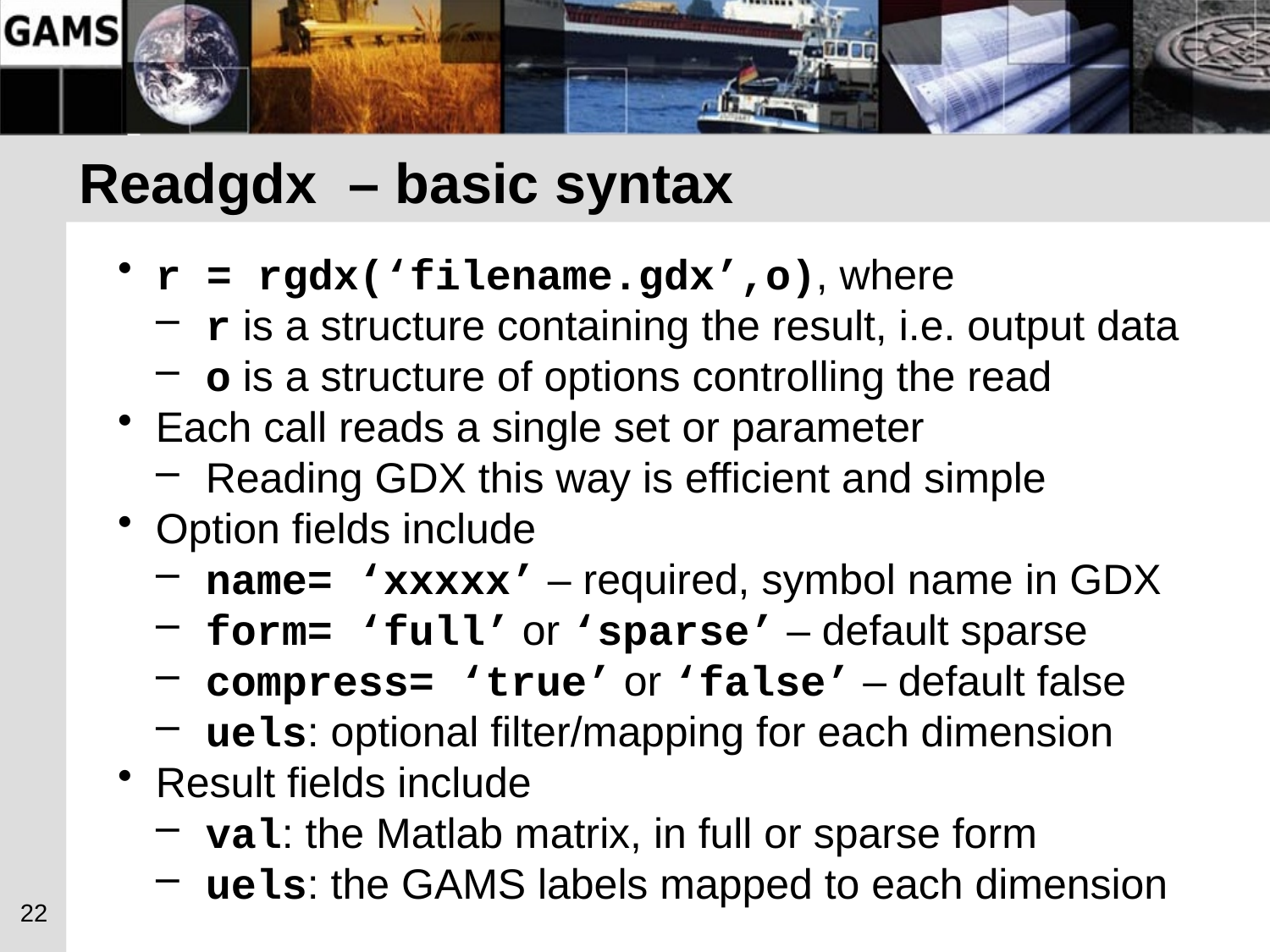

# Readgdx  – basic syntax
r = rgdx(‘filename.gdx’,o), where
r is a structure containing the result, i.e. output data
o is a structure of options controlling the read
Each call reads a single set or parameter
Reading GDX this way is efficient and simple
Option fields include
name= ‘xxxxx’ – required, symbol name in GDX
form= ‘full’ or ‘sparse’ – default sparse
compress= ‘true’ or ‘false’ – default false
uels: optional filter/mapping for each dimension
Result fields include
val: the Matlab matrix, in full or sparse form
uels: the GAMS labels mapped to each dimension
22